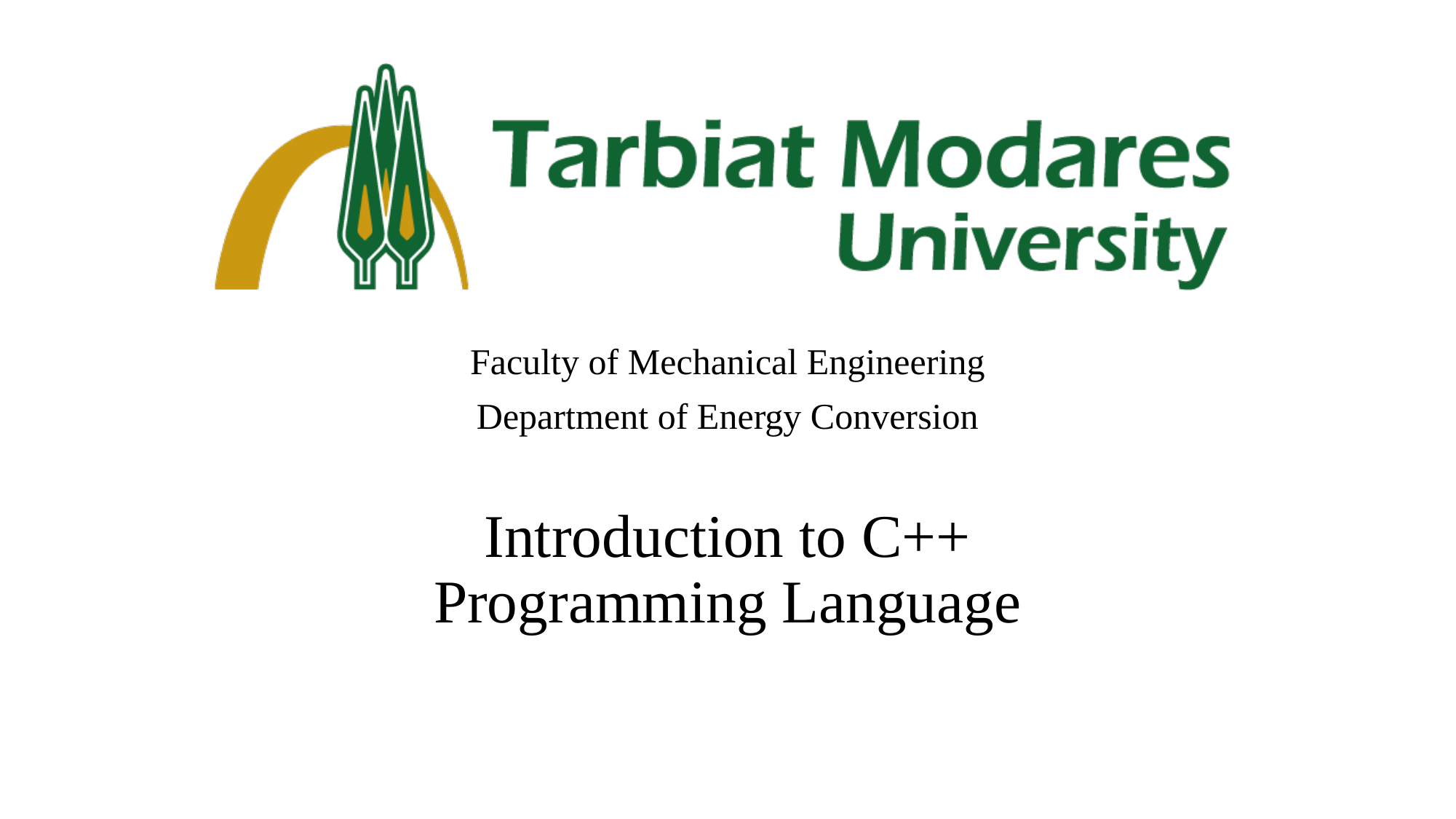

Faculty of Mechanical Engineering
Department of Energy Conversion
# Introduction to C++ Programming Language